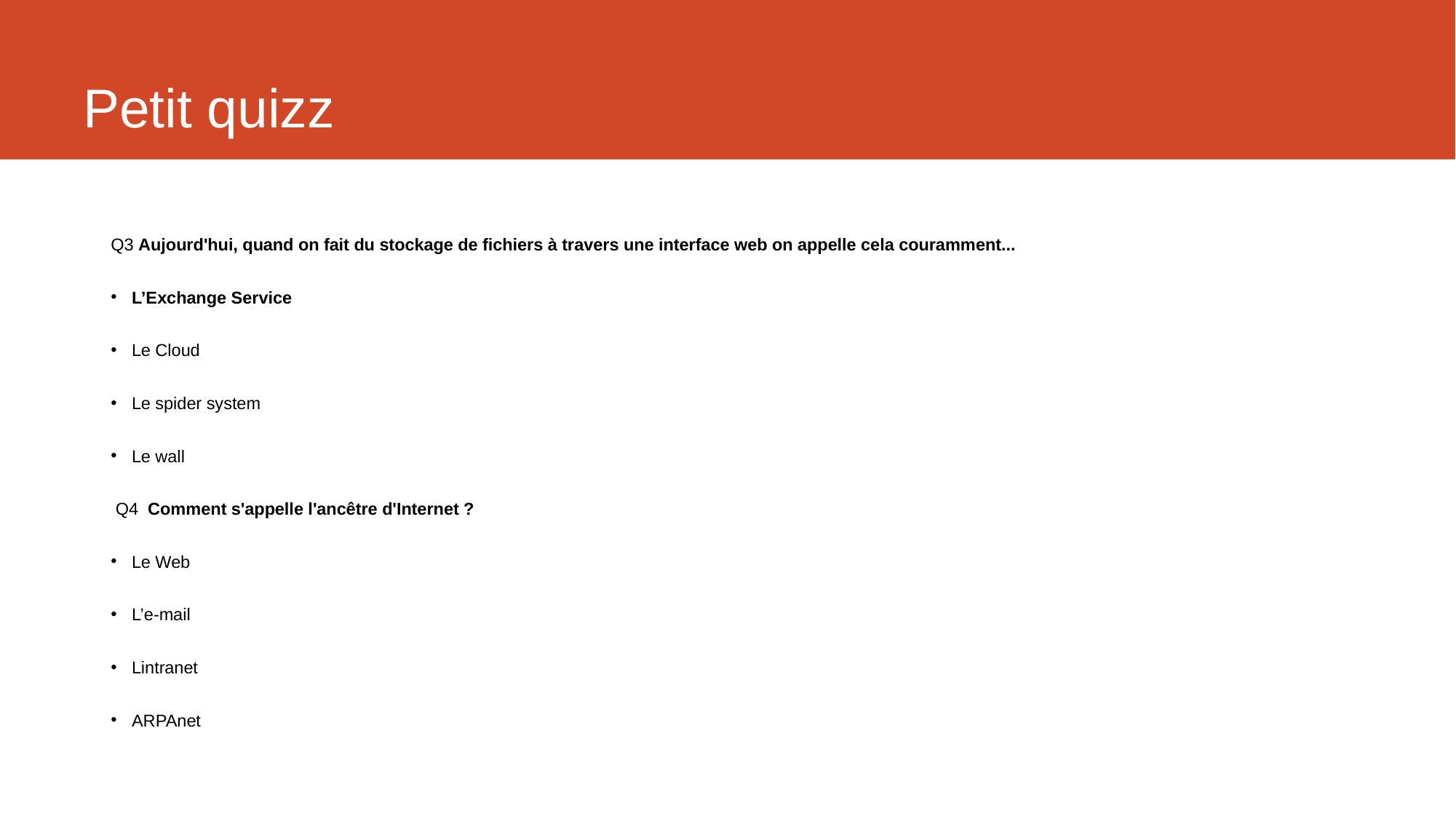

# Petit quizz
Q3 Aujourd'hui, quand on fait du stockage de fichiers à travers une interface web on appelle cela couramment...
L’Exchange Service
Le Cloud
Le spider system
Le wall
 Q4  Comment s'appelle l'ancêtre d'Internet ?
Le Web
L’e-mail
Lintranet
ARPAnet